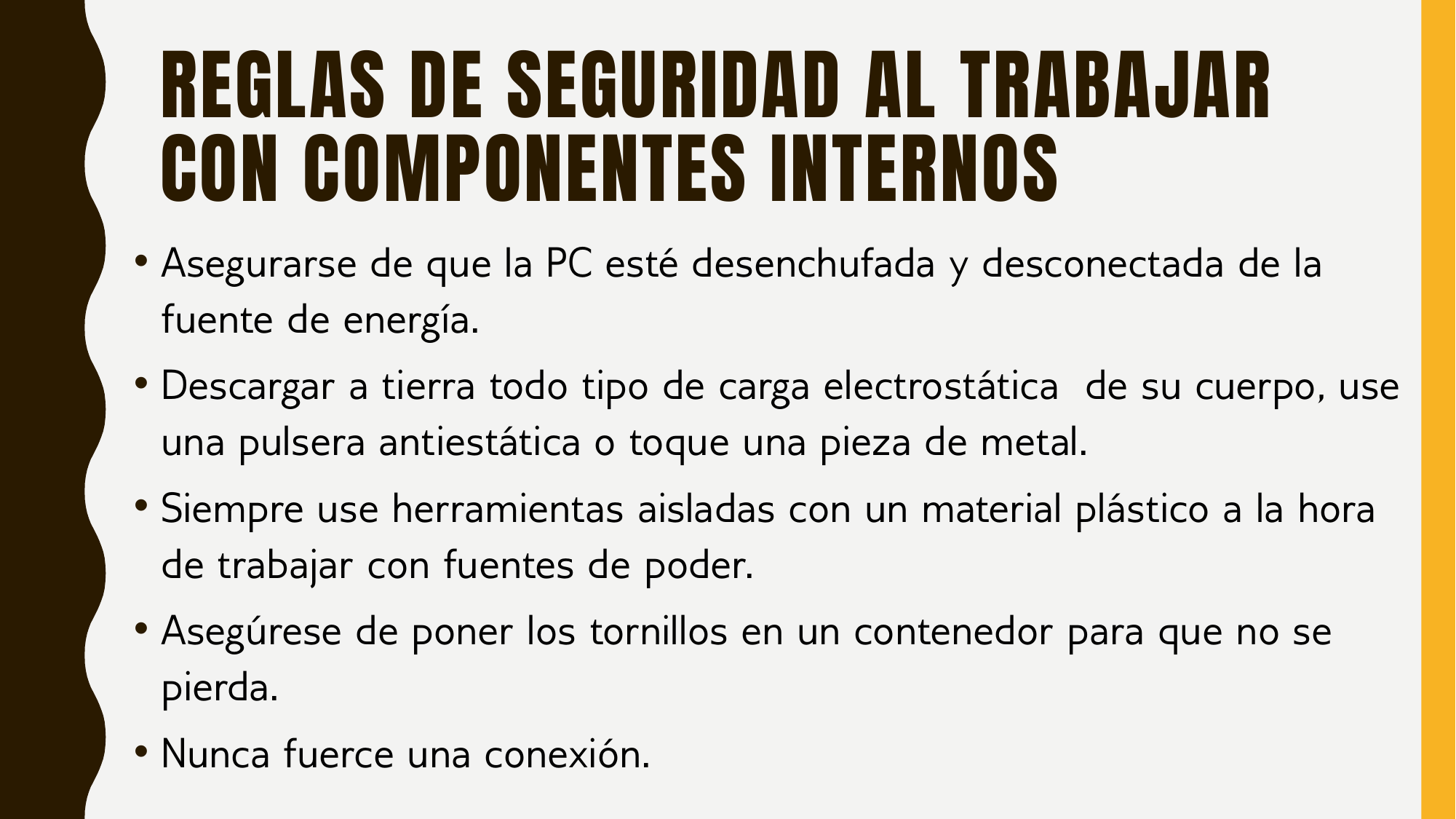

# Reglas de seguridad al trabajar con componentes internos
Asegurarse de que la PC esté desenchufada y desconectada de la fuente de energía.
Descargar a tierra todo tipo de carga electrostática  de su cuerpo, use una pulsera antiestática o toque una pieza de metal.
Siempre use herramientas aisladas con un material plástico a la hora de trabajar con fuentes de poder.
Asegúrese de poner los tornillos en un contenedor para que no se pierda.
Nunca fuerce una conexión.